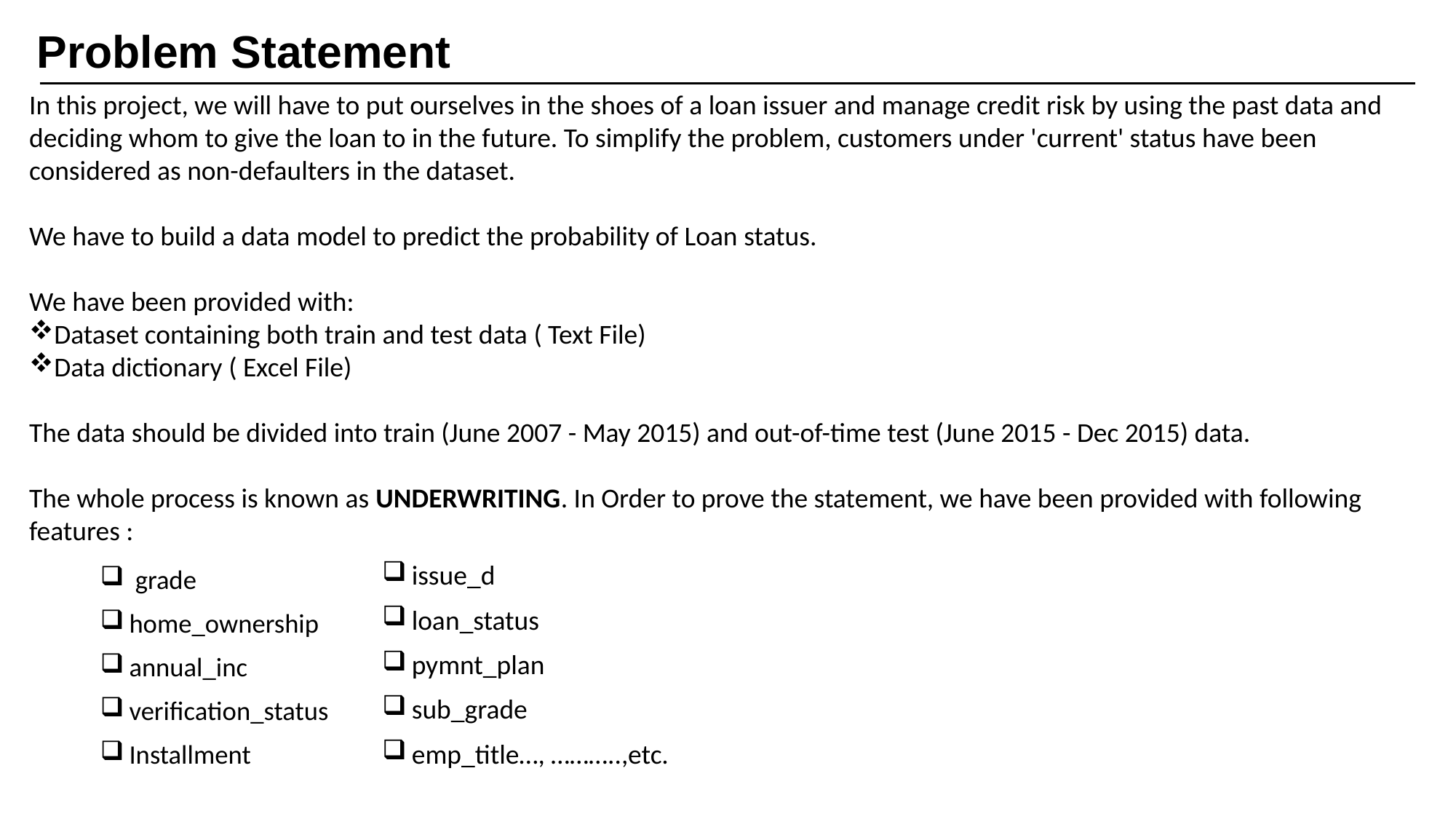

Problem Statement
In this project, we will have to put ourselves in the shoes of a loan issuer and manage credit risk by using the past data and deciding whom to give the loan to in the future. To simplify the problem, customers under 'current' status have been considered as non-defaulters in the dataset.

We have to build a data model to predict the probability of Loan status.

We have been provided with:
Dataset containing both train and test data ( Text File)
Data dictionary ( Excel File)

The data should be divided into train (June 2007 - May 2015) and out-of-time test (June 2015 - Dec 2015) data.

The whole process is known as UNDERWRITING. In Order to prove the statement, we have been provided with following features :
issue_d
loan_status
pymnt_plan
sub_grade
emp_title…, ………..,etc.

 grade
home_ownership
annual_inc
verification_status
Installment